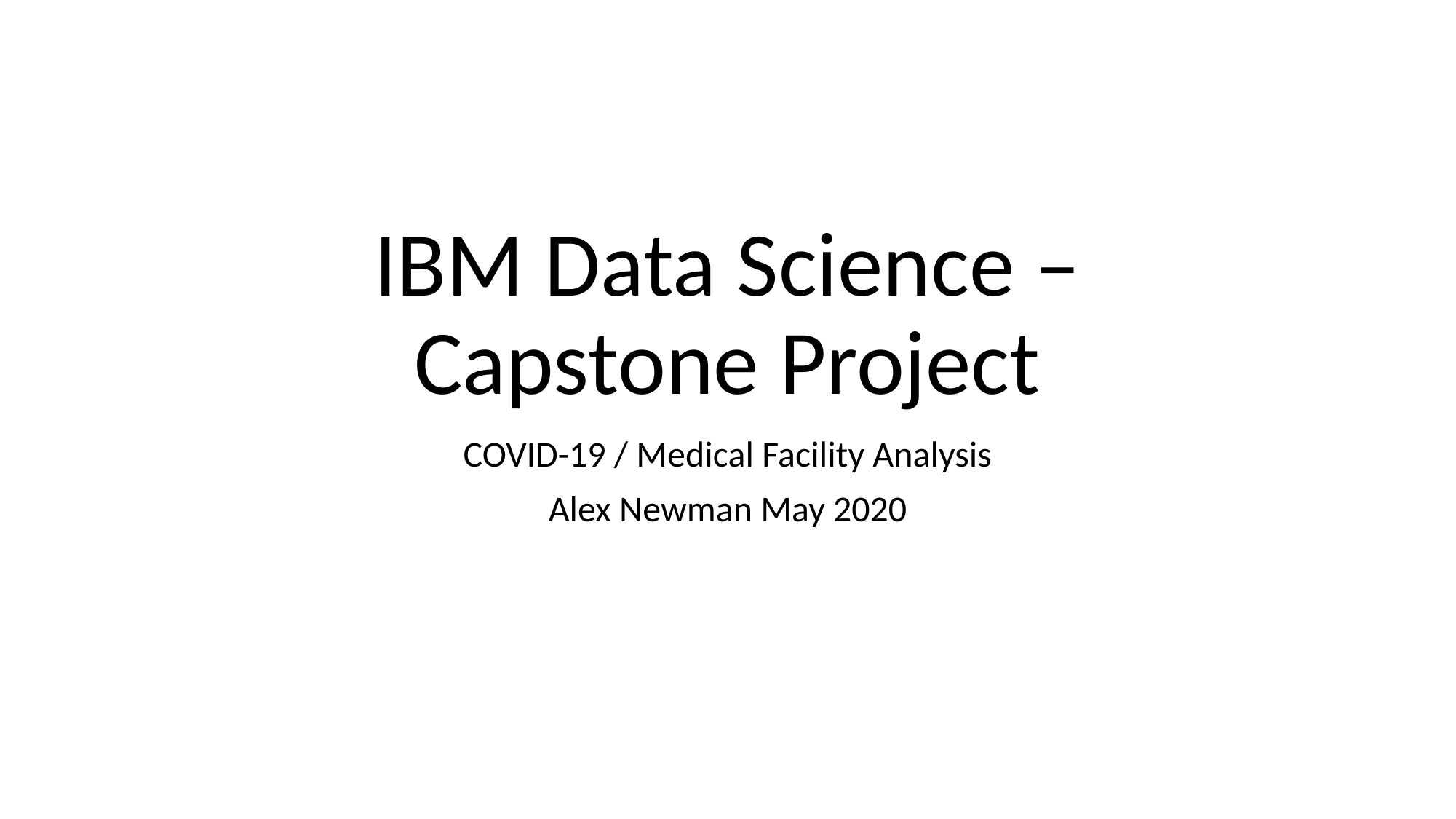

# IBM Data Science – Capstone Project
COVID-19 / Medical Facility Analysis
Alex Newman May 2020